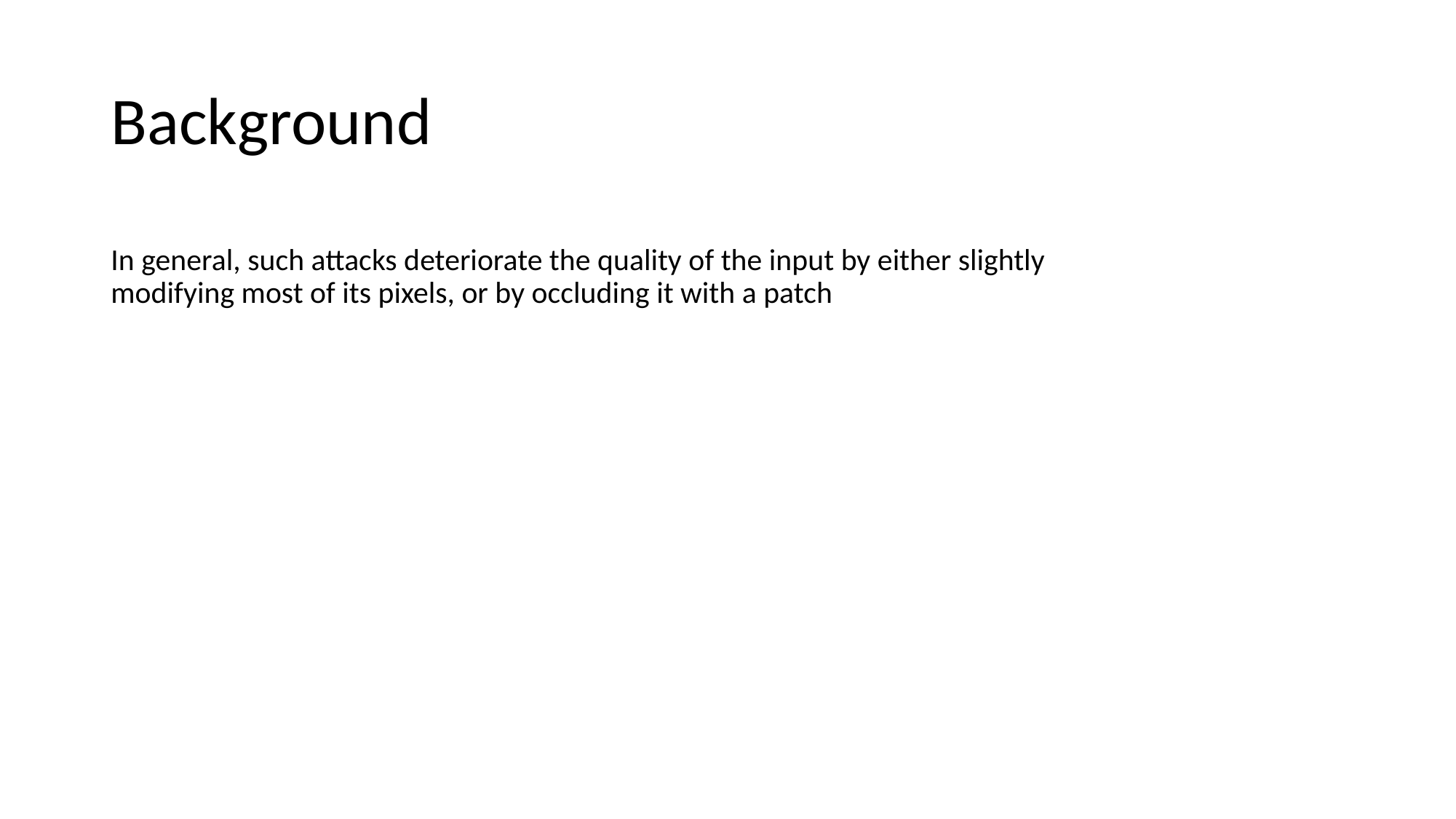

# Background
In general, such attacks deteriorate the quality of the input by either slightly modifying most of its pixels, or by occluding it with a patch